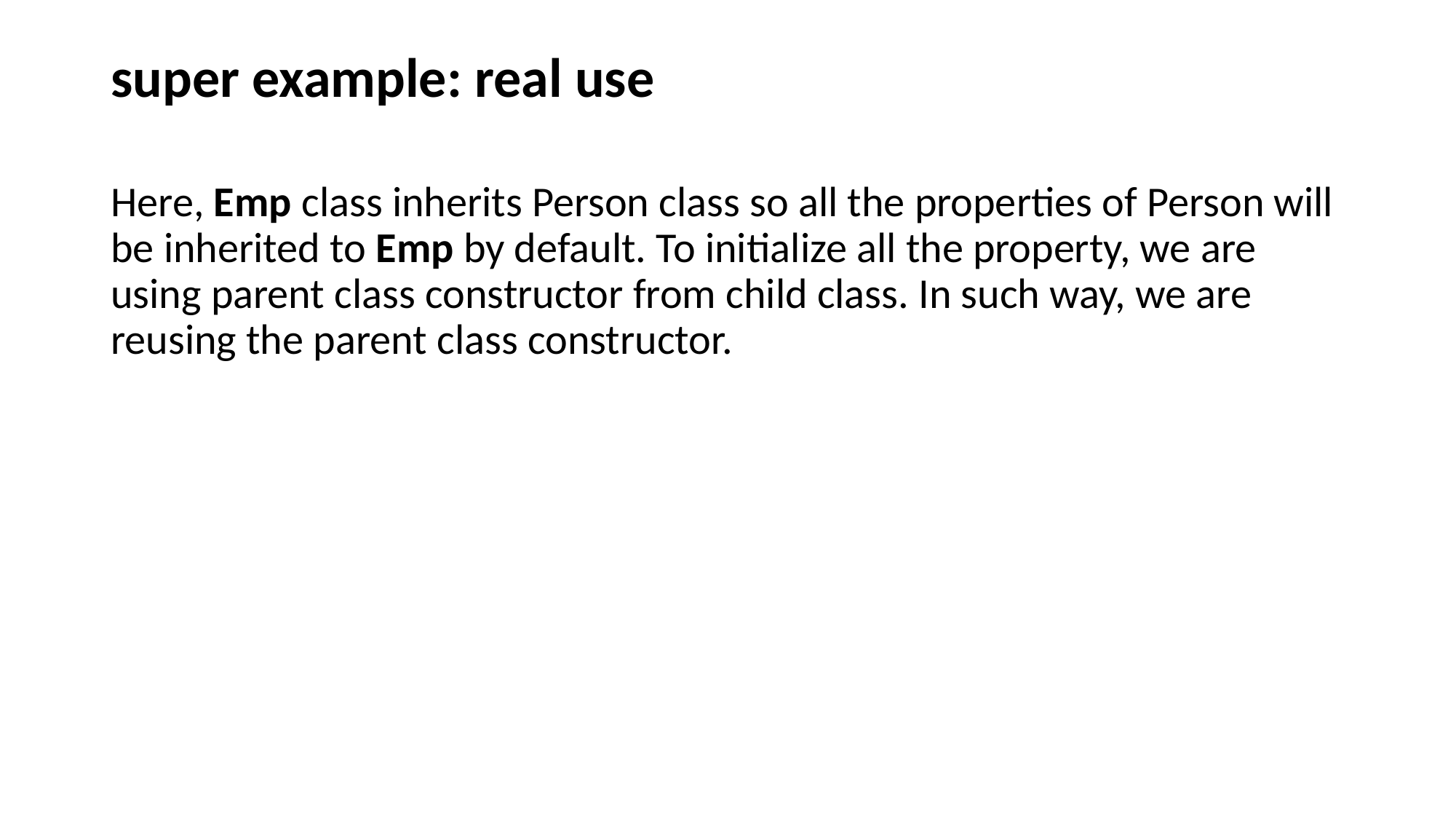

# super example: real use
Here, Emp class inherits Person class so all the properties of Person will be inherited to Emp by default. To initialize all the property, we are using parent class constructor from child class. In such way, we are reusing the parent class constructor.